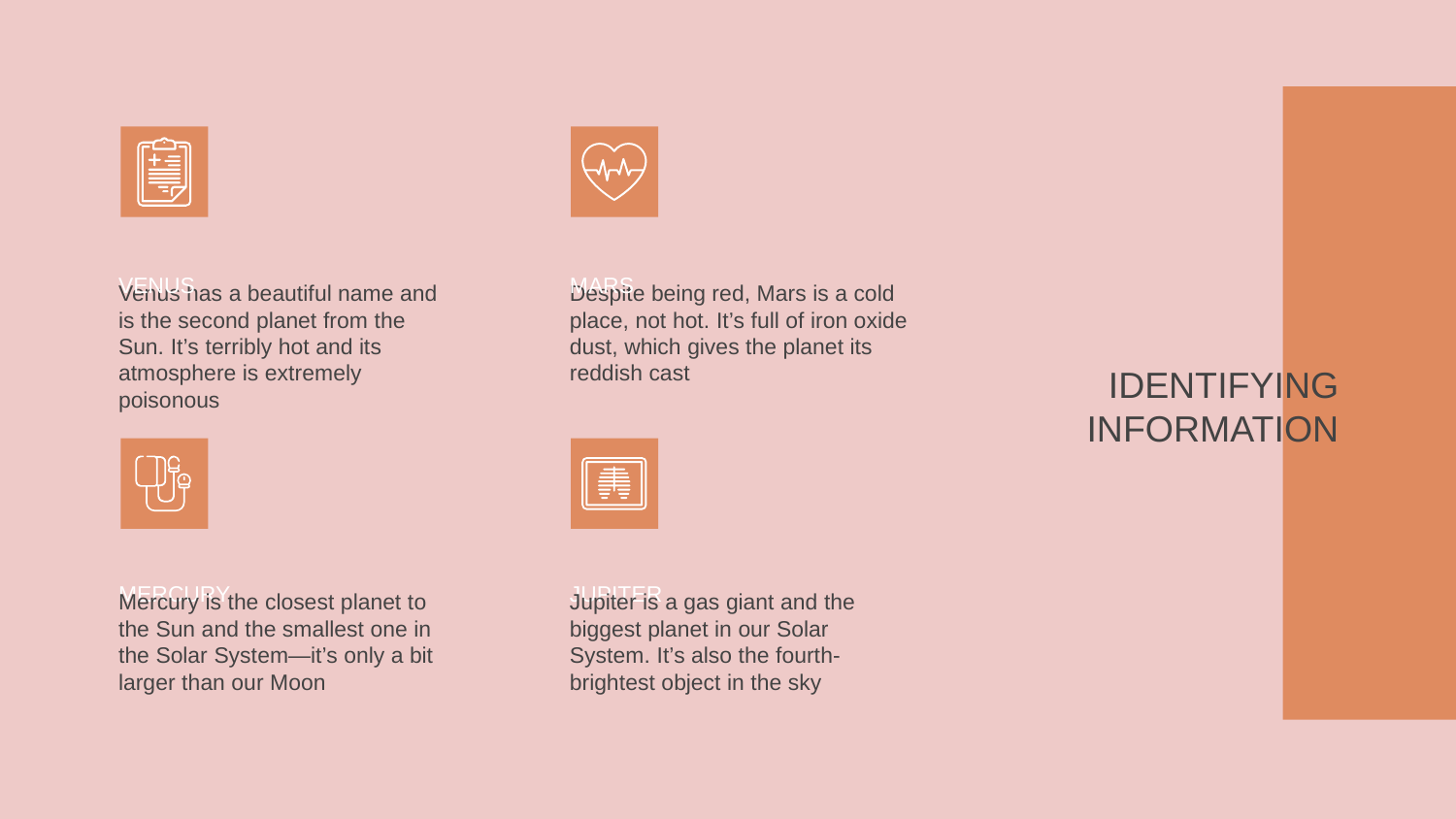

MARS
VENUS
Venus has a beautiful name and is the second planet from the Sun. It’s terribly hot and its atmosphere is extremely poisonous
Despite being red, Mars is a cold place, not hot. It’s full of iron oxide dust, which gives the planet its reddish cast
# IDENTIFYING INFORMATION

JUPITER
MERCURY
Mercury is the closest planet to the Sun and the smallest one in the Solar System—it’s only a bit larger than our Moon
Jupiter is a gas giant and the biggest planet in our Solar System. It’s also the fourth-brightest object in the sky